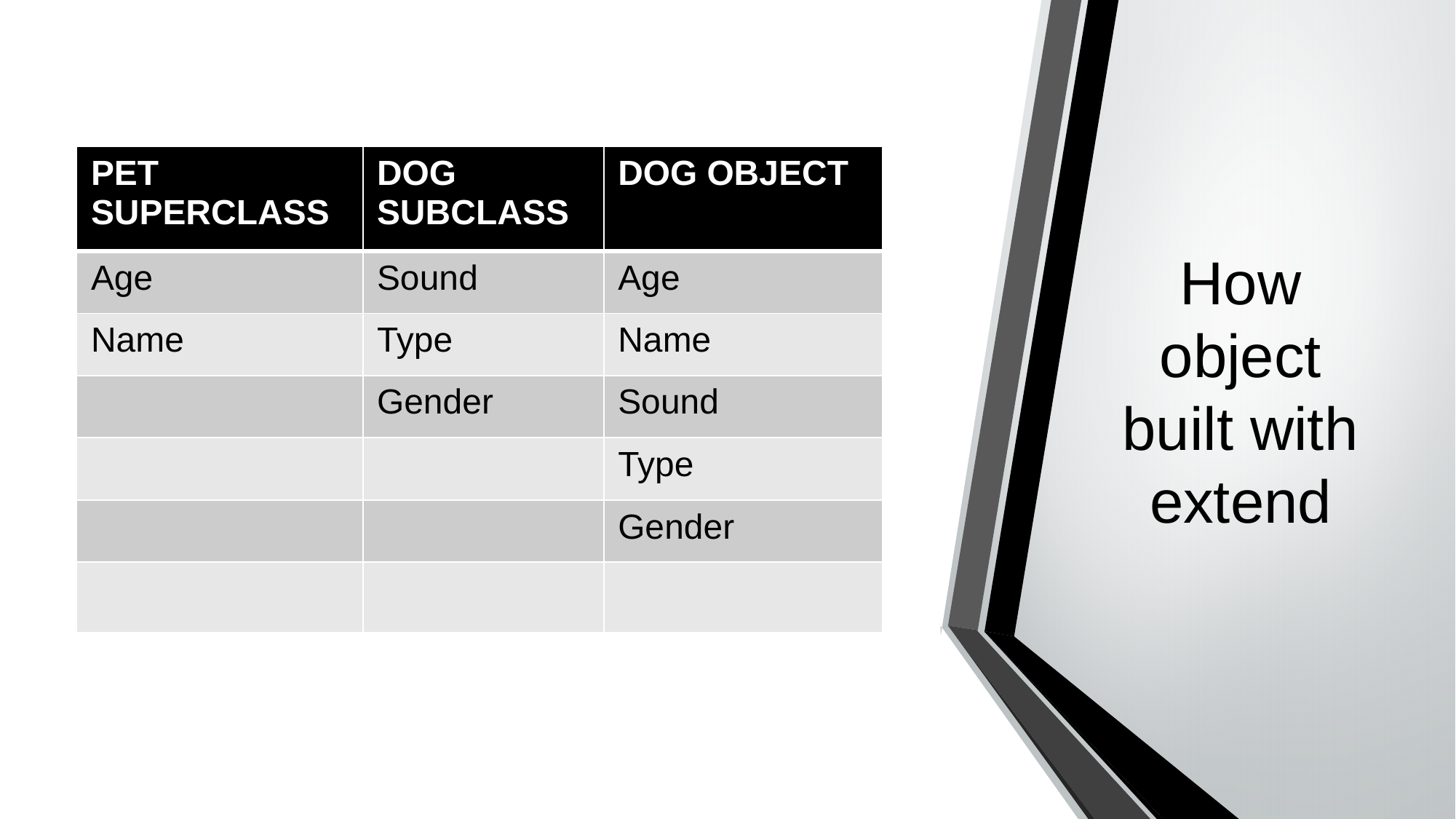

# How object built with extend
| PET SUPERCLASS | DOG SUBCLASS | DOG OBJECT |
| --- | --- | --- |
| Age | Sound | Age |
| Name | Type | Name |
|  | Gender | Sound |
|  |  | Type |
|  |  | Gender |
|  |  |  |